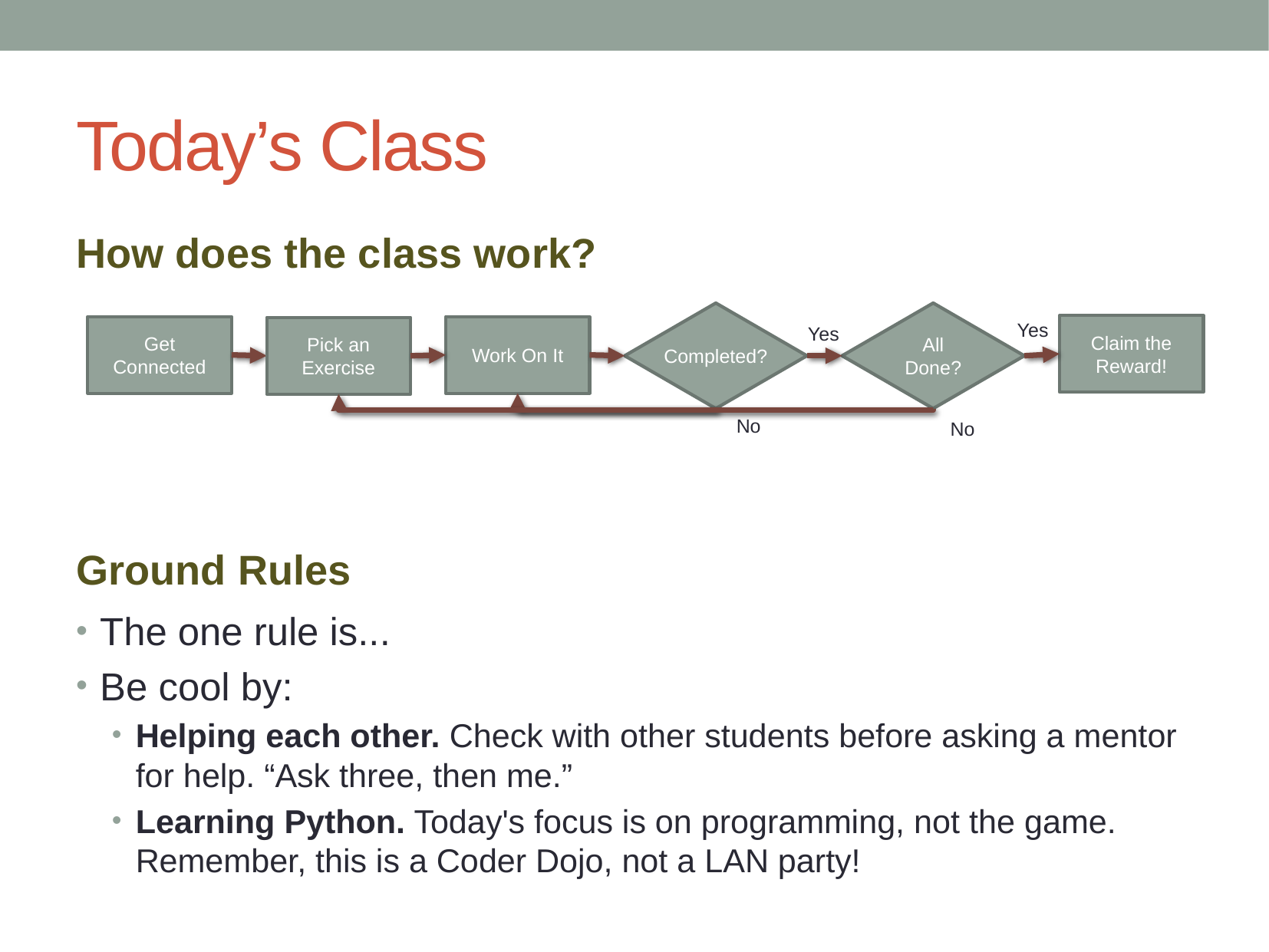

# Today’s Class
How does the class work?
Completed?
All Done?
Claim the Reward!
Get Connected
Work On It
Pick an Exercise
Yes
Yes
No
No
Ground Rules
The one rule is...
Be cool by:
Helping each other. Check with other students before asking a mentor for help. “Ask three, then me.”
Learning Python. Today's focus is on programming, not the game. Remember, this is a Coder Dojo, not a LAN party!